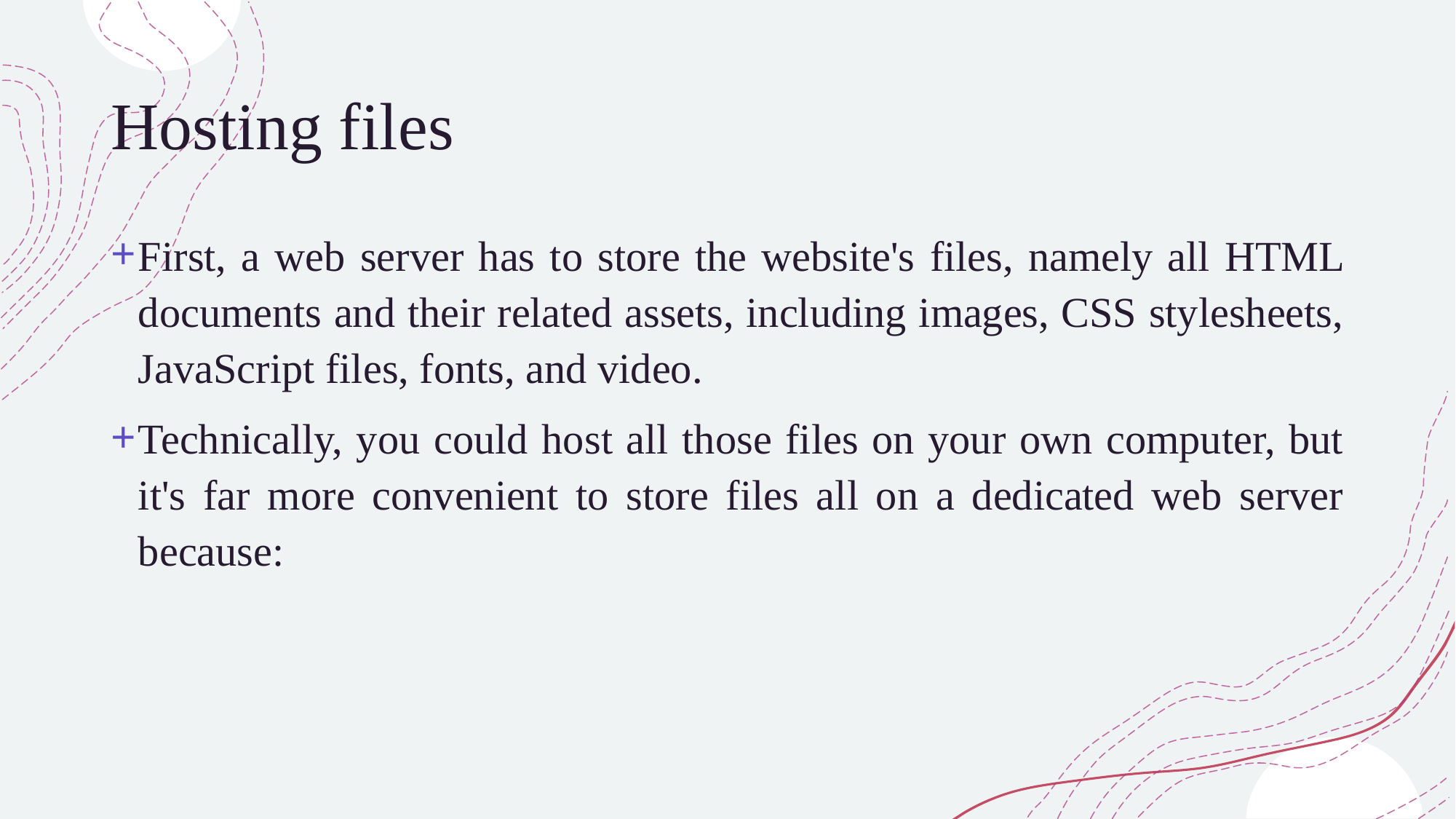

# Hosting files
First, a web server has to store the website's files, namely all HTML documents and their related assets, including images, CSS stylesheets, JavaScript files, fonts, and video.
Technically, you could host all those files on your own computer, but it's far more convenient to store files all on a dedicated web server because: